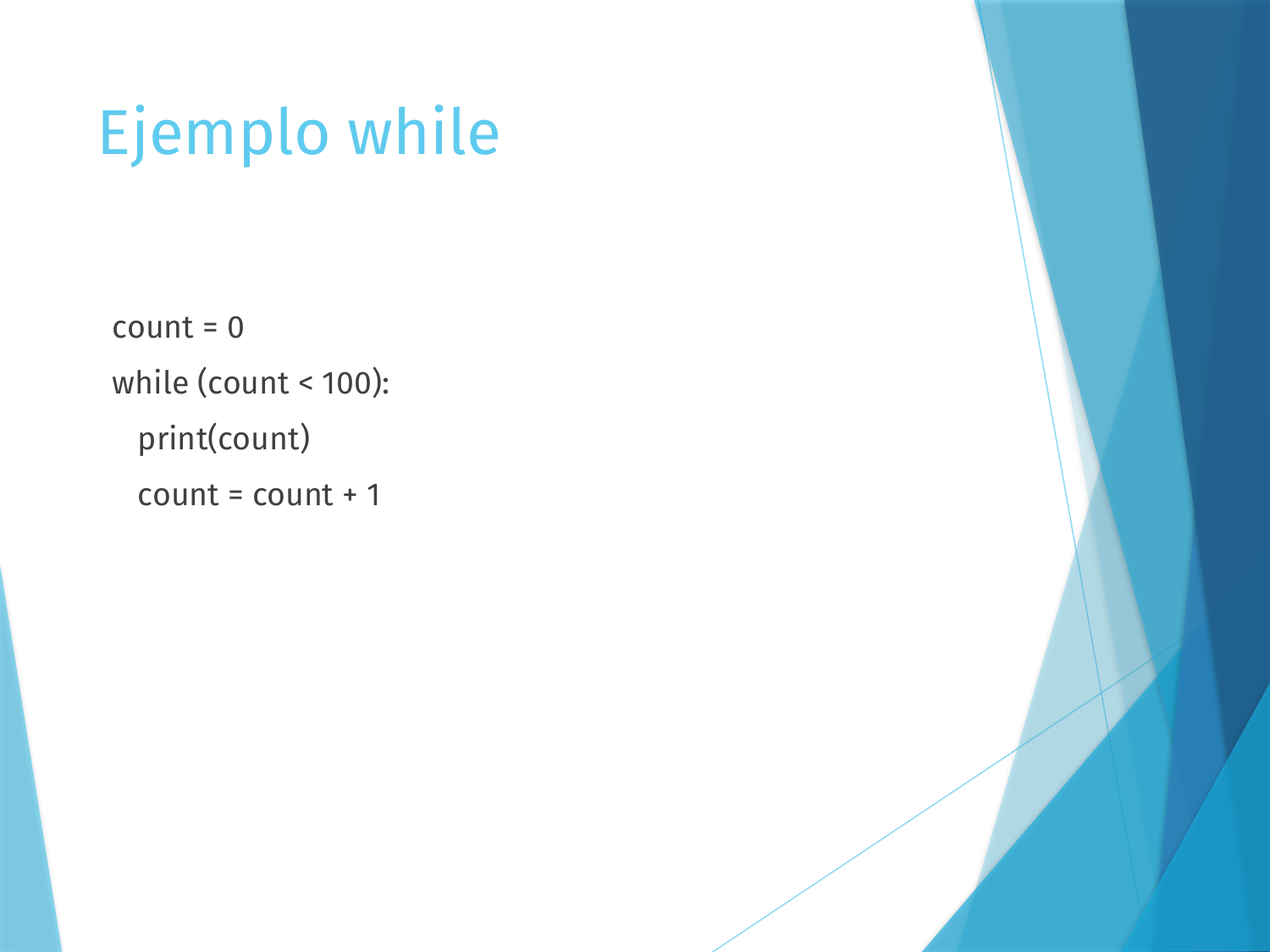

# Ejemplo while
count = 0
while (count < 100):
   print(count)
   count = count + 1